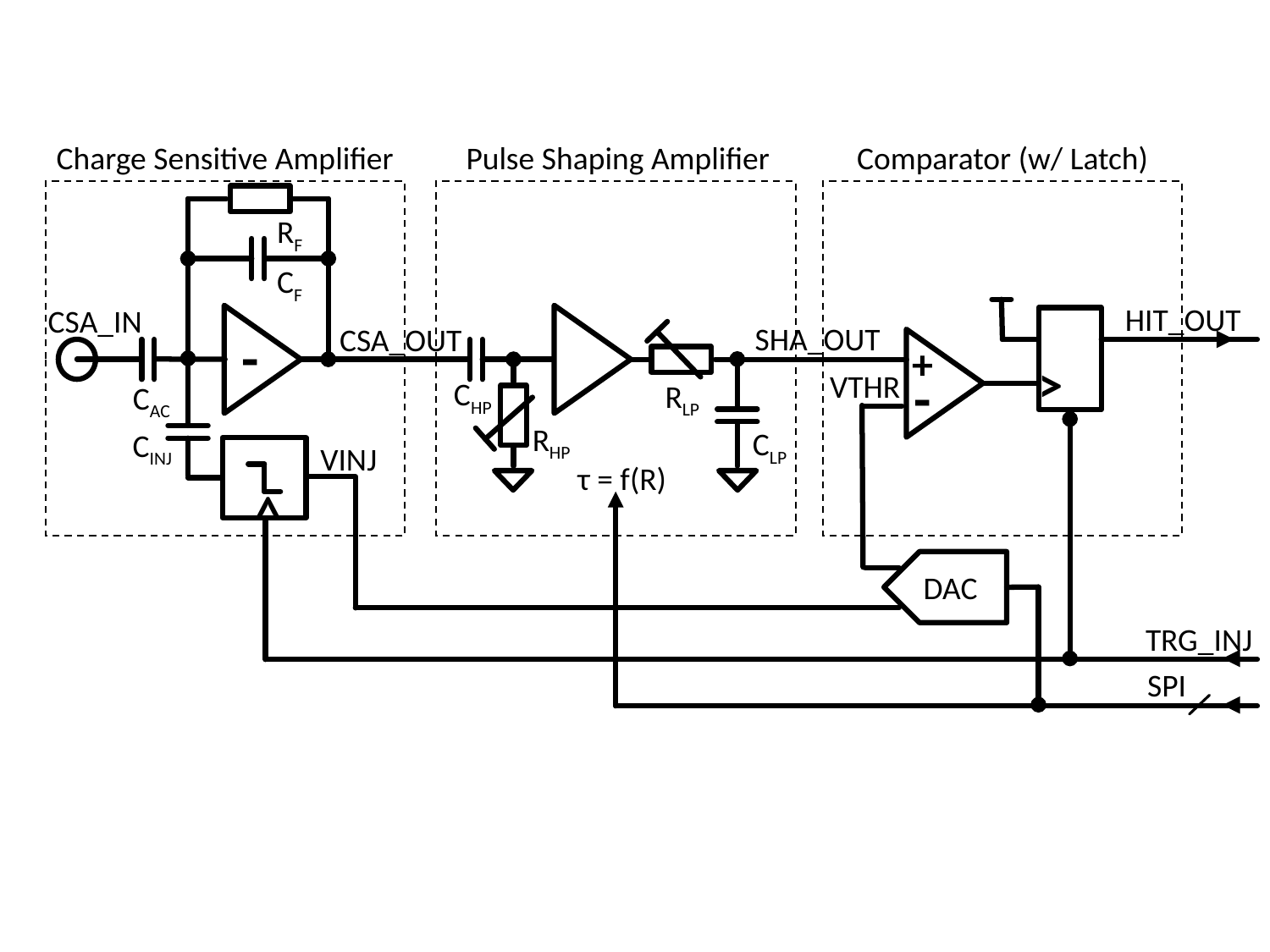

Charge Sensitive Amplifier
Pulse Shaping Amplifier
Comparator (w/ Latch)

RF
CF
HIT_OUT
CSA_IN

SHA_OUT
CSA_OUT
-

+

>
-
VTHR
CHP
RLP
CAC

RHP
CLP
CINJ
VINJ

τ = f(R)

>

DAC
TRG_INJ
SPI